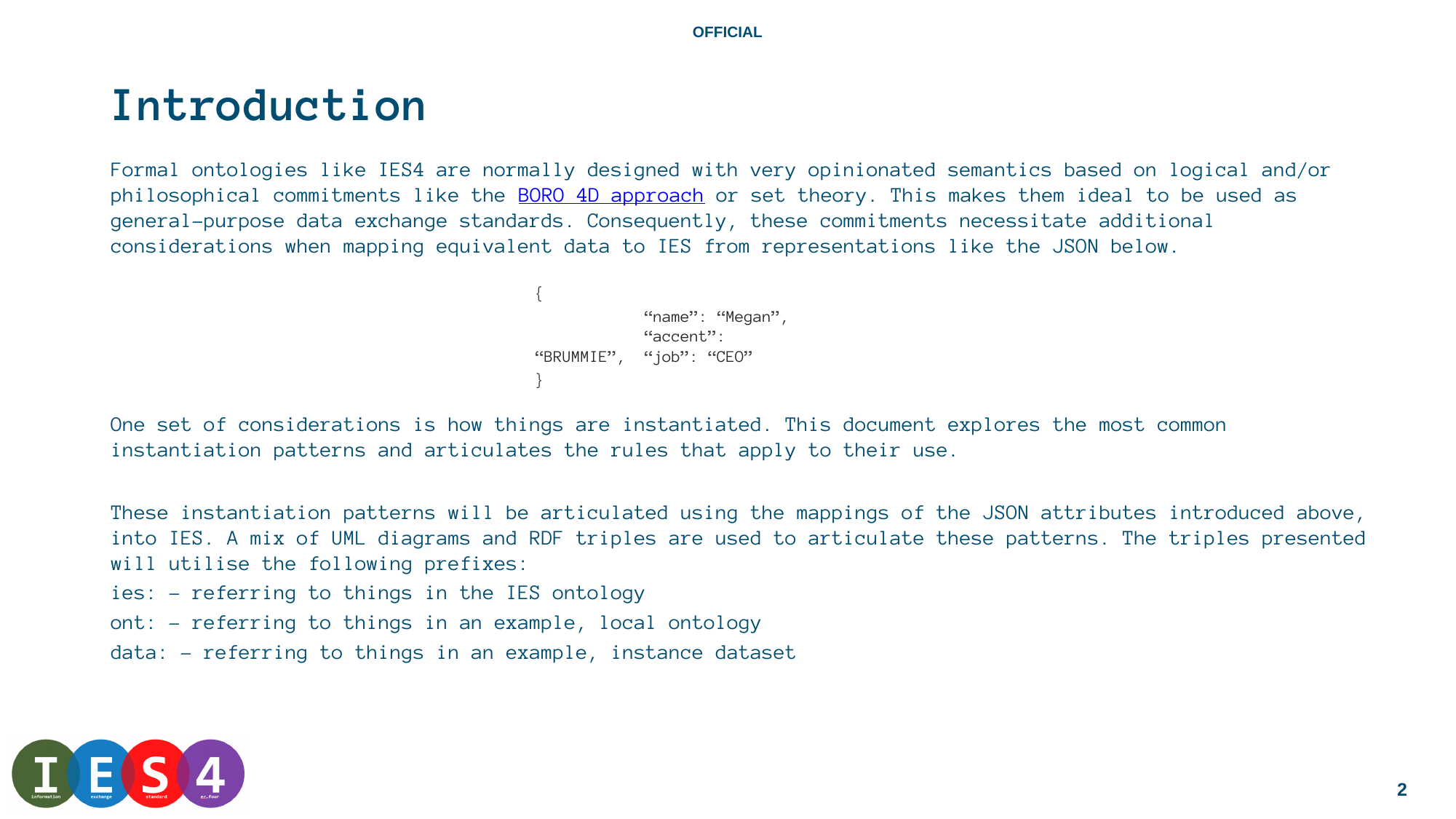

# Introduction
Formal ontologies like IES4 are normally designed with very opinionated semantics based on logical and/or philosophical commitments like the BORO 4D approach or set theory. This makes them ideal to be used as general-purpose data exchange standards. Consequently, these commitments necessitate additional considerations when mapping equivalent data to IES from representations like the JSON below.

One set of considerations is how things are instantiated. This document explores the most common instantiation patterns and articulates the rules that apply to their use.
{
	“name”: “Megan”, 	“accent”: “BRUMMIE”, 	“job”: “CEO”
}
These instantiation patterns will be articulated using the mappings of the JSON attributes introduced above, into IES. A mix of UML diagrams and RDF triples are used to articulate these patterns. The triples presented will utilise the following prefixes:
ies: – referring to things in the IES ontology
ont: – referring to things in an example, local ontology
data: – referring to things in an example, instance dataset